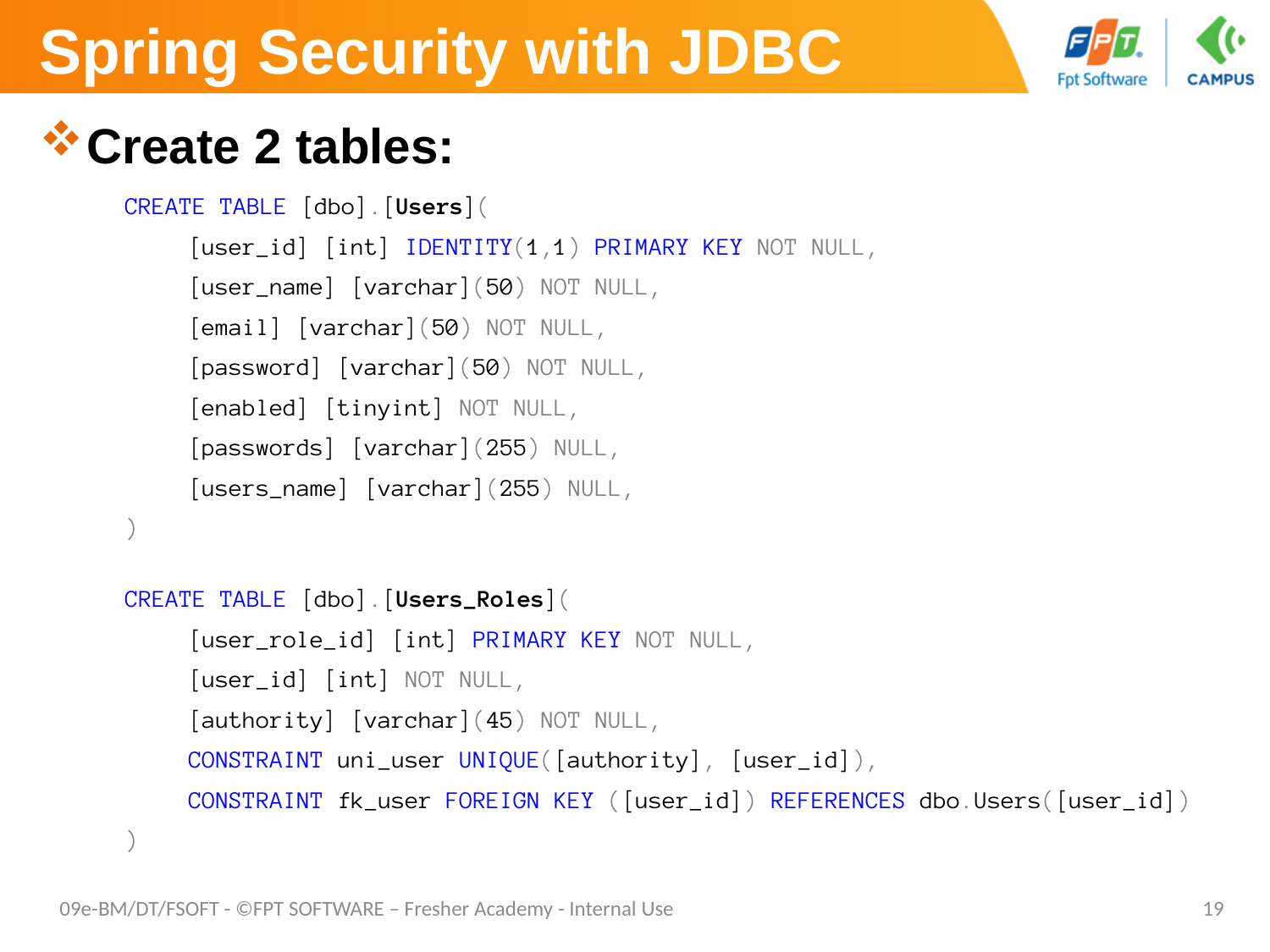

# Spring Security with JDBC
Create 2 tables:

CREATE TABLE [dbo].[Users](
[user_id] [int] IDENTITY(1,1) PRIMARY KEY NOT NULL,
[user_name] [varchar](50) NOT NULL,
[email] [varchar](50) NOT NULL,
[password] [varchar](50) NOT NULL,
[enabled] [tinyint] NOT NULL,
[passwords] [varchar](255) NULL,
[users_name] [varchar](255) NULL,
)
CREATE TABLE [dbo].[Users_Roles](
[user_role_id] [int] PRIMARY KEY NOT NULL,
[user_id] [int] NOT NULL,
[authority] [varchar](45) NOT NULL,
CONSTRAINT uni_user UNIQUE([authority], [user_id]),
CONSTRAINT fk_user FOREIGN KEY ([user_id]) REFERENCES dbo.Users([user_id])
)
09e-BM/DT/FSOFT - ©FPT SOFTWARE – Fresher Academy - Internal Use
19